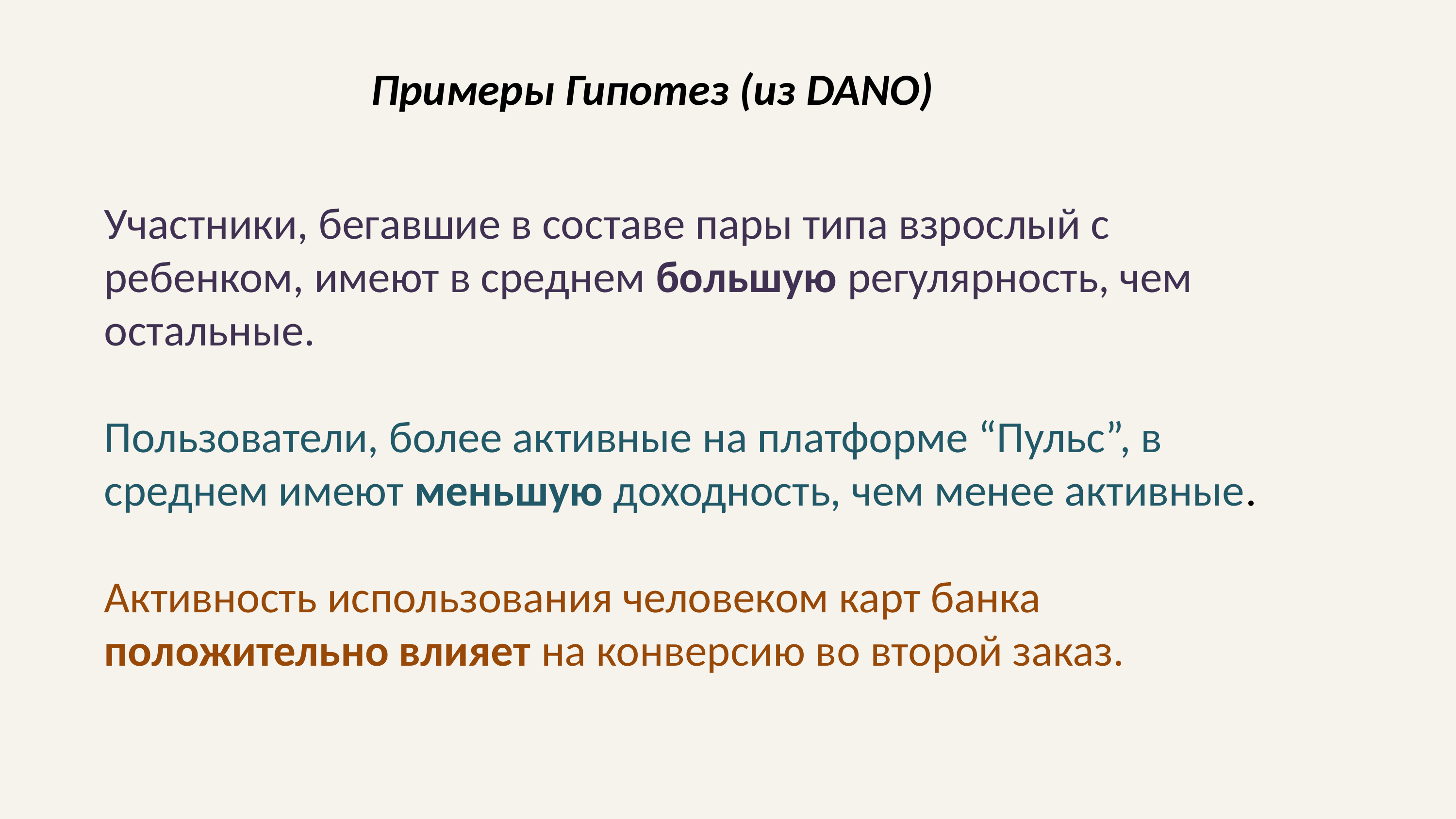

Примеры Гипотез (из DANO)
Участники, бегавшие в составе пары типа взрослый с ребенком, имеют в среднем большую регулярность, чем остальные.

Пользователи, более активные на платформе “Пульс”, в среднем имеют меньшую доходность, чем менее активные.

Активность использования человеком карт банка положительно влияет на конверсию во второй заказ.